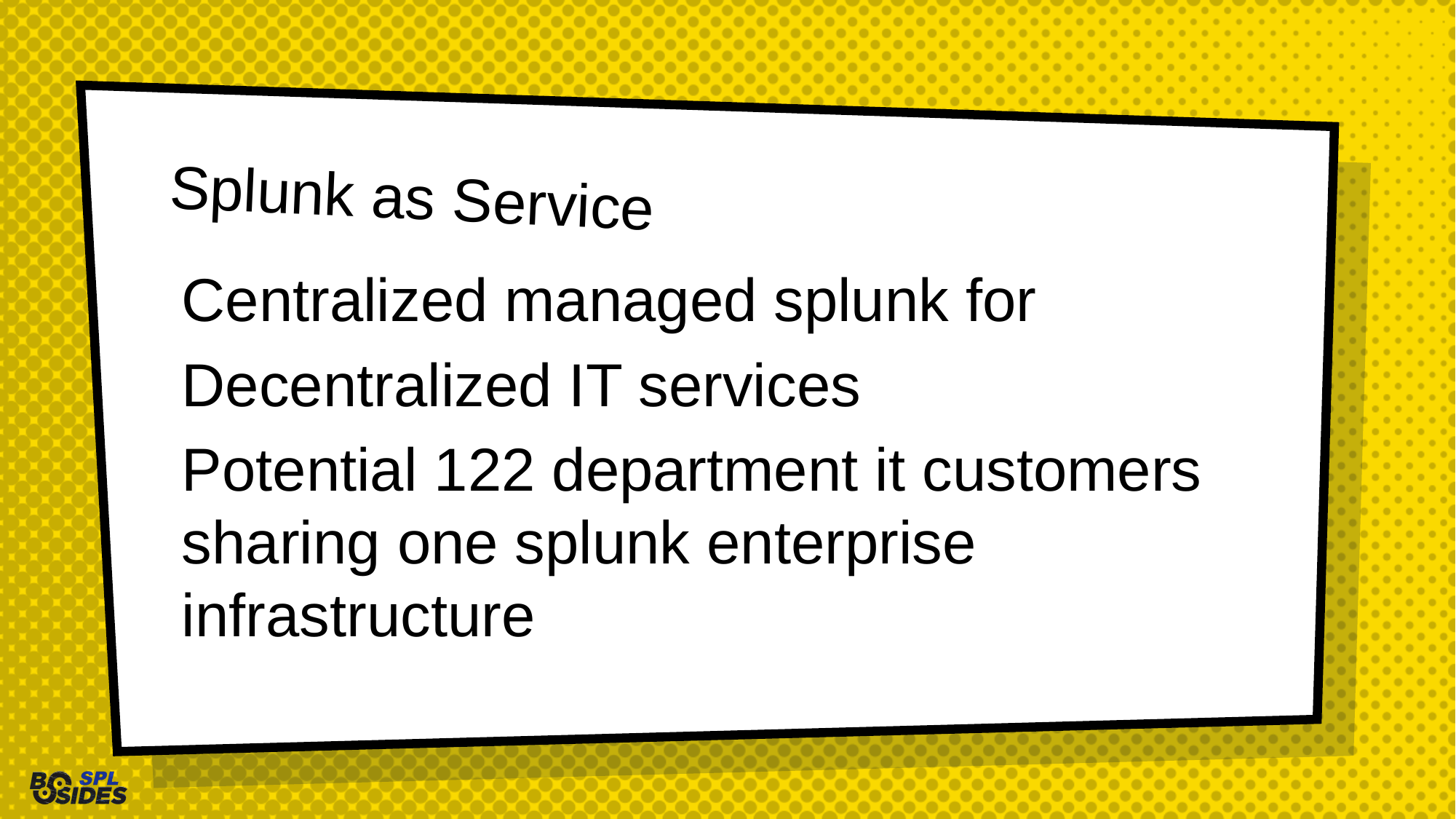

# Splunk as Service
Centralized managed splunk for
Decentralized IT services
Potential 122 department it customers sharing one splunk enterprise infrastructure